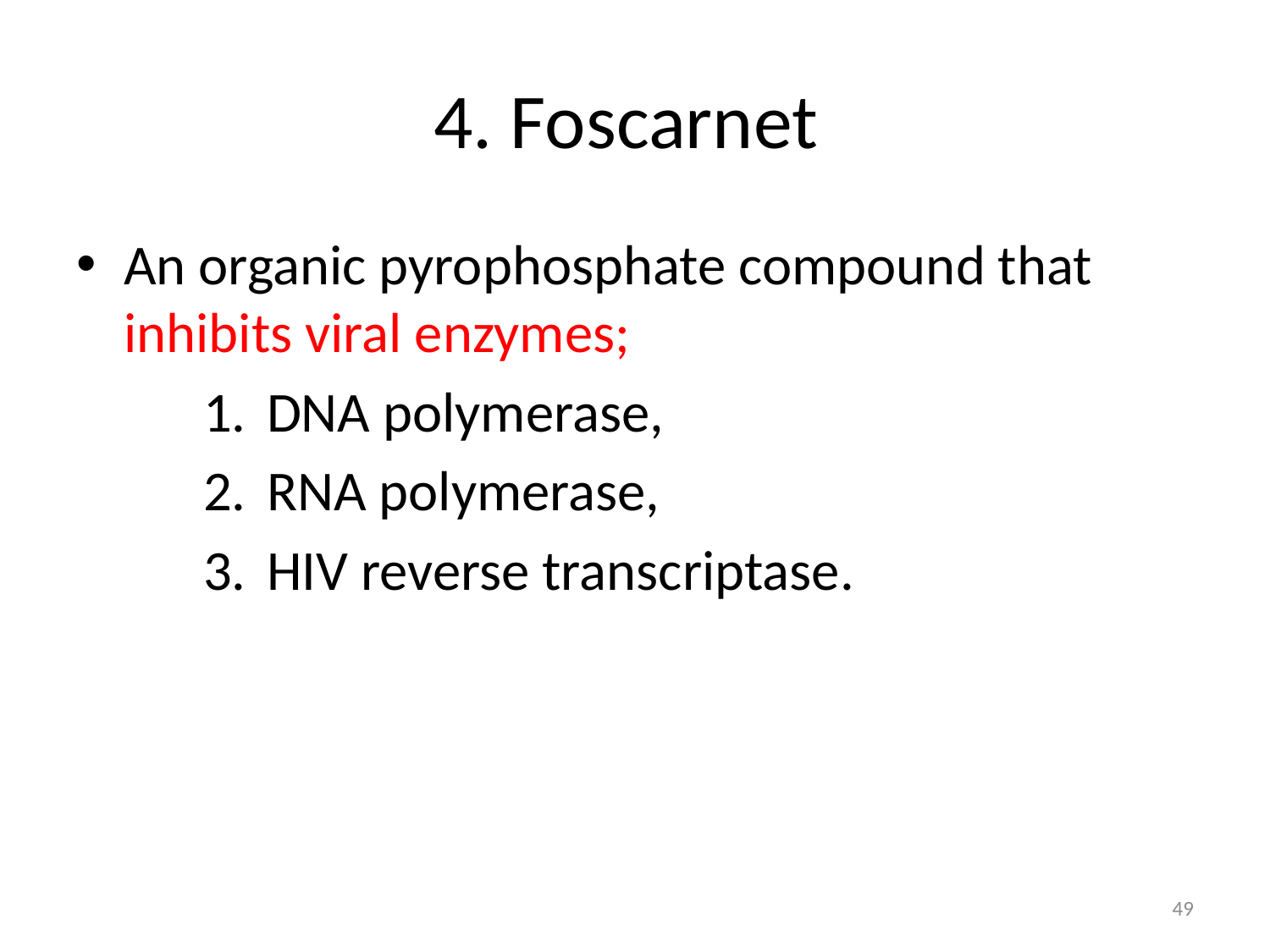

# 4. Foscarnet
An organic pyrophosphate compound that inhibits viral enzymes;
DNA polymerase,
RNA polymerase,
HIV reverse transcriptase.

49